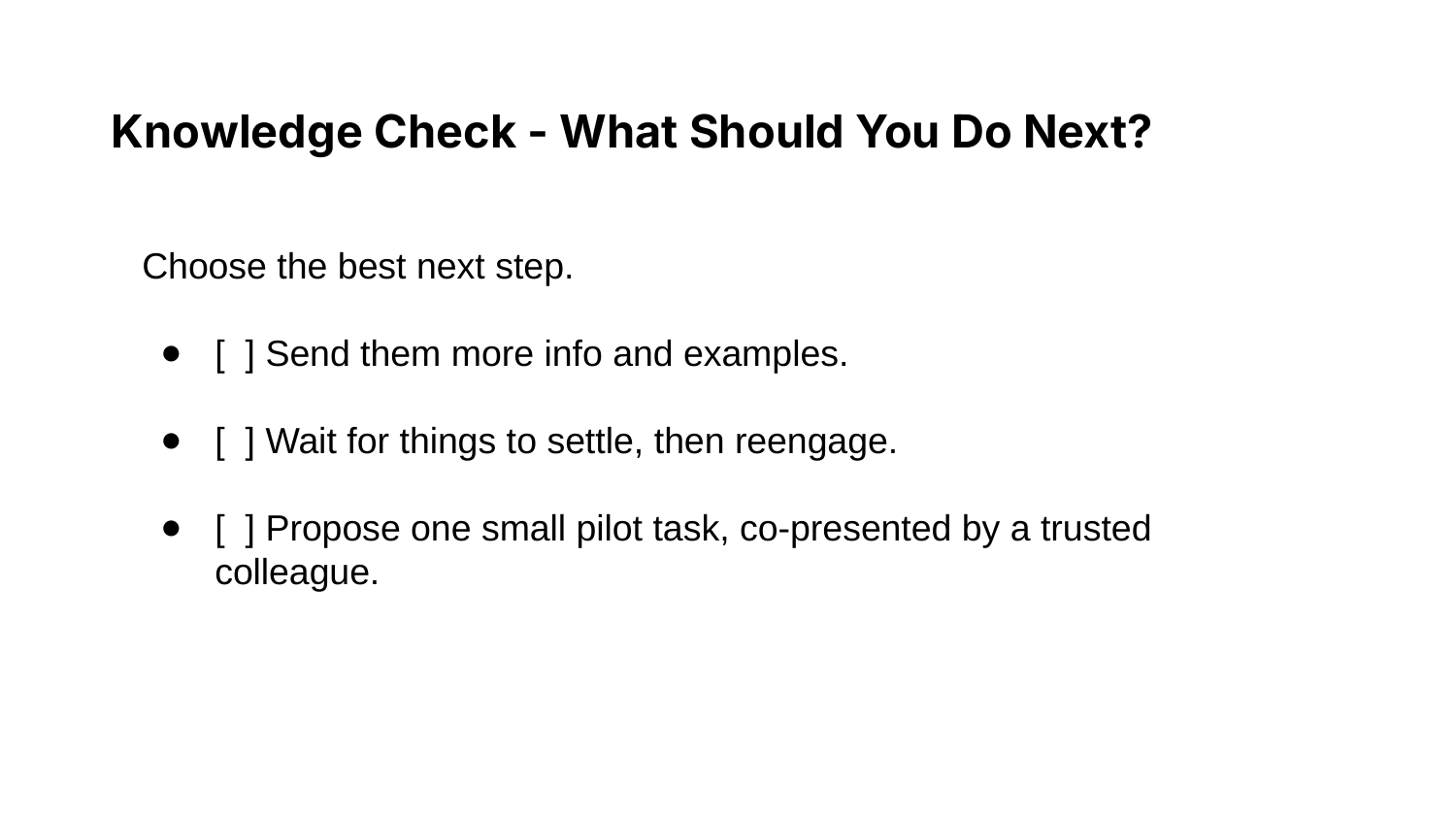

Knowledge Check - What Should You Do Next?
Choose the best next step.

[  ] Send them more info and examples.

[  ] Wait for things to settle, then reengage.

[  ] Propose one small pilot task, co-presented by a trusted colleague.